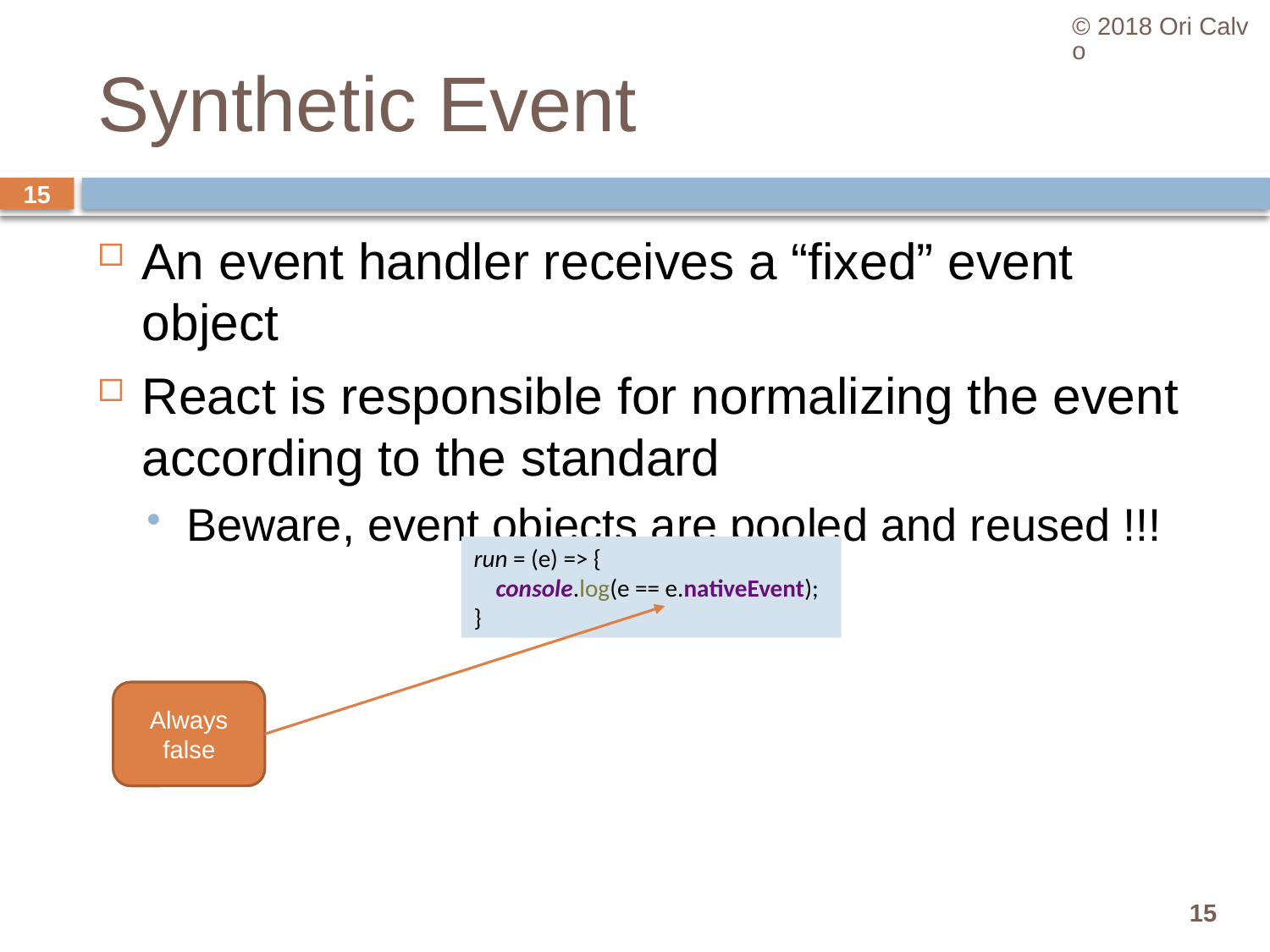

© 2018 Ori Calvo
# Synthetic Event
15
An event handler receives a “fixed” event object
React is responsible for normalizing the event according to the standard
Beware, event objects are pooled and reused !!!
run = (e) => {
    console.log(e == e.nativeEvent);
}
Always false